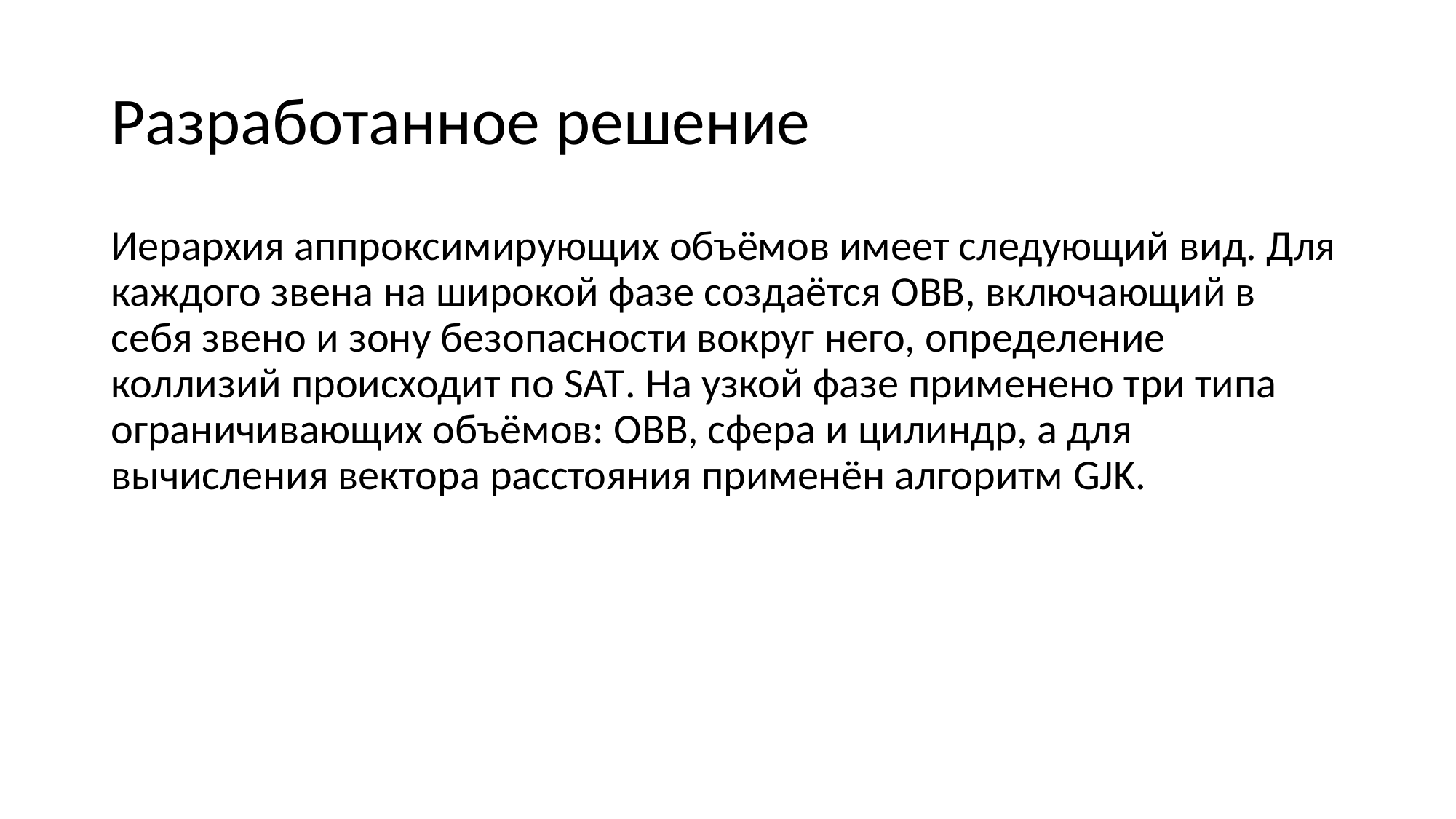

# Разработанное решение
Иерархия аппроксимирующих объёмов имеет следующий вид. Для каждого звена на широкой фазе создаётся OBB, включающий в себя звено и зону безопасности вокруг него, определение коллизий происходит по SAT. На узкой фазе применено три типа ограничивающих объёмов: OBB, сфера и цилиндр, а для вычисления вектора расстояния применён алгоритм GJK.